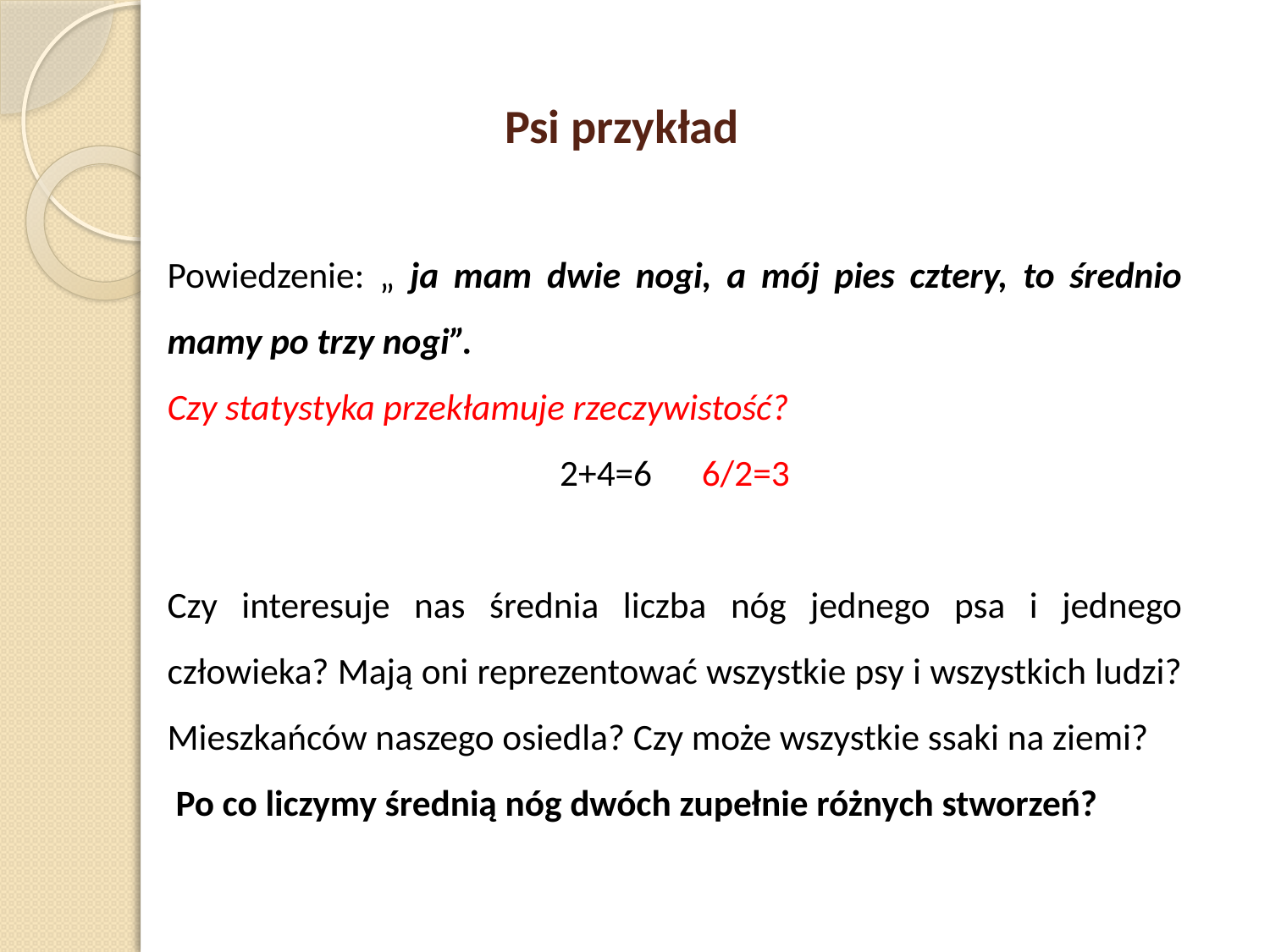

# Psi przykład
Powiedzenie: „ ja mam dwie nogi, a mój pies cztery, to średnio mamy po trzy nogi”.
Czy statystyka przekłamuje rzeczywistość?
2+4=6      6/2=3

Czy interesuje nas średnia liczba nóg jednego psa i jednego człowieka? Mają oni reprezentować wszystkie psy i wszystkich ludzi? Mieszkańców naszego osiedla? Czy może wszystkie ssaki na ziemi?
 Po co liczymy średnią nóg dwóch zupełnie różnych stworzeń?